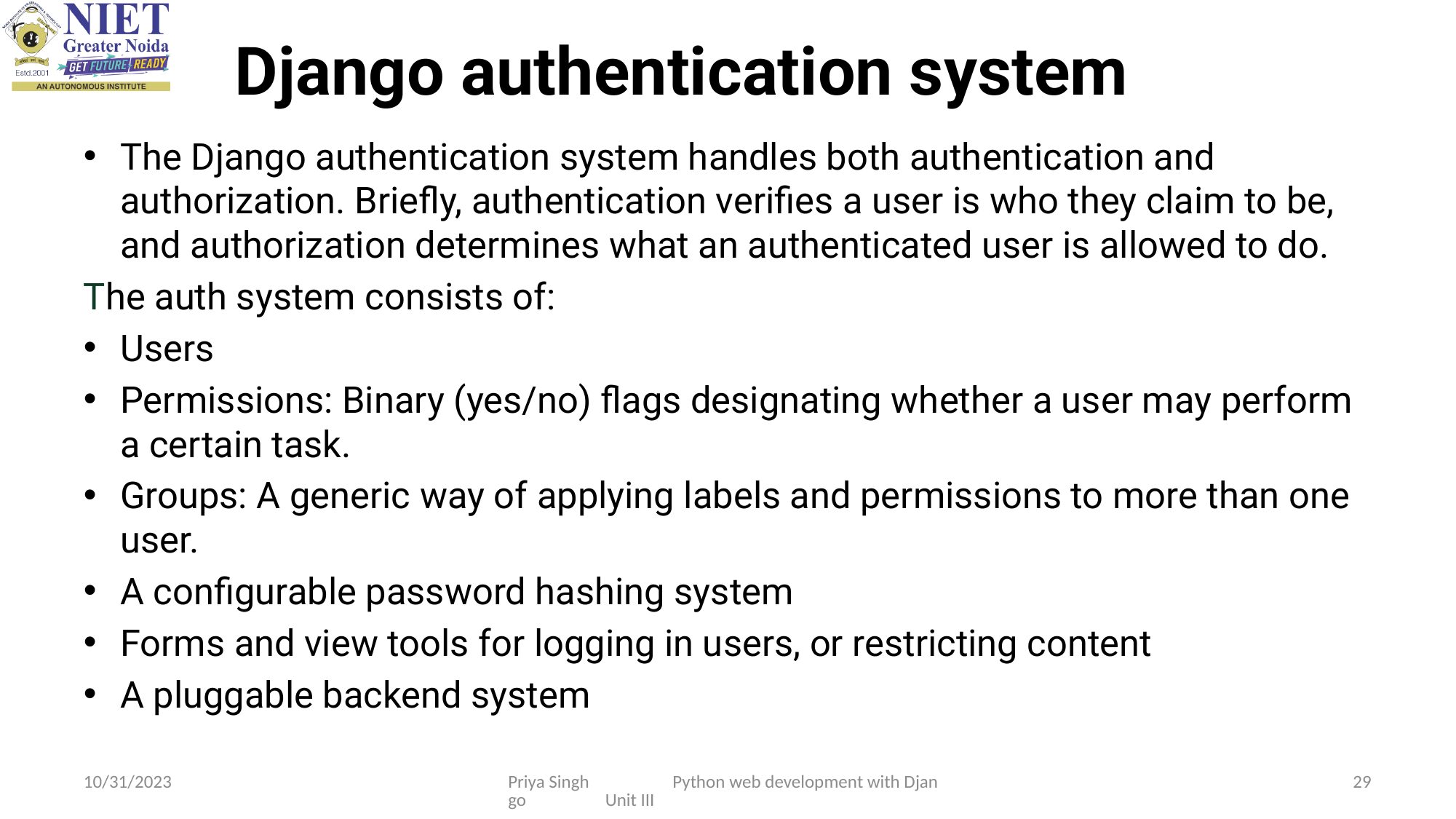

# Django authentication system
The Django authentication system handles both authentication and authorization. Briefly, authentication verifies a user is who they claim to be, and authorization determines what an authenticated user is allowed to do.
The auth system consists of:
Users
Permissions: Binary (yes/no) flags designating whether a user may perform a certain task.
Groups: A generic way of applying labels and permissions to more than one user.
A configurable password hashing system
Forms and view tools for logging in users, or restricting content
A pluggable backend system
10/31/2023
Priya Singh                    Python web development with Django                   Unit III
29